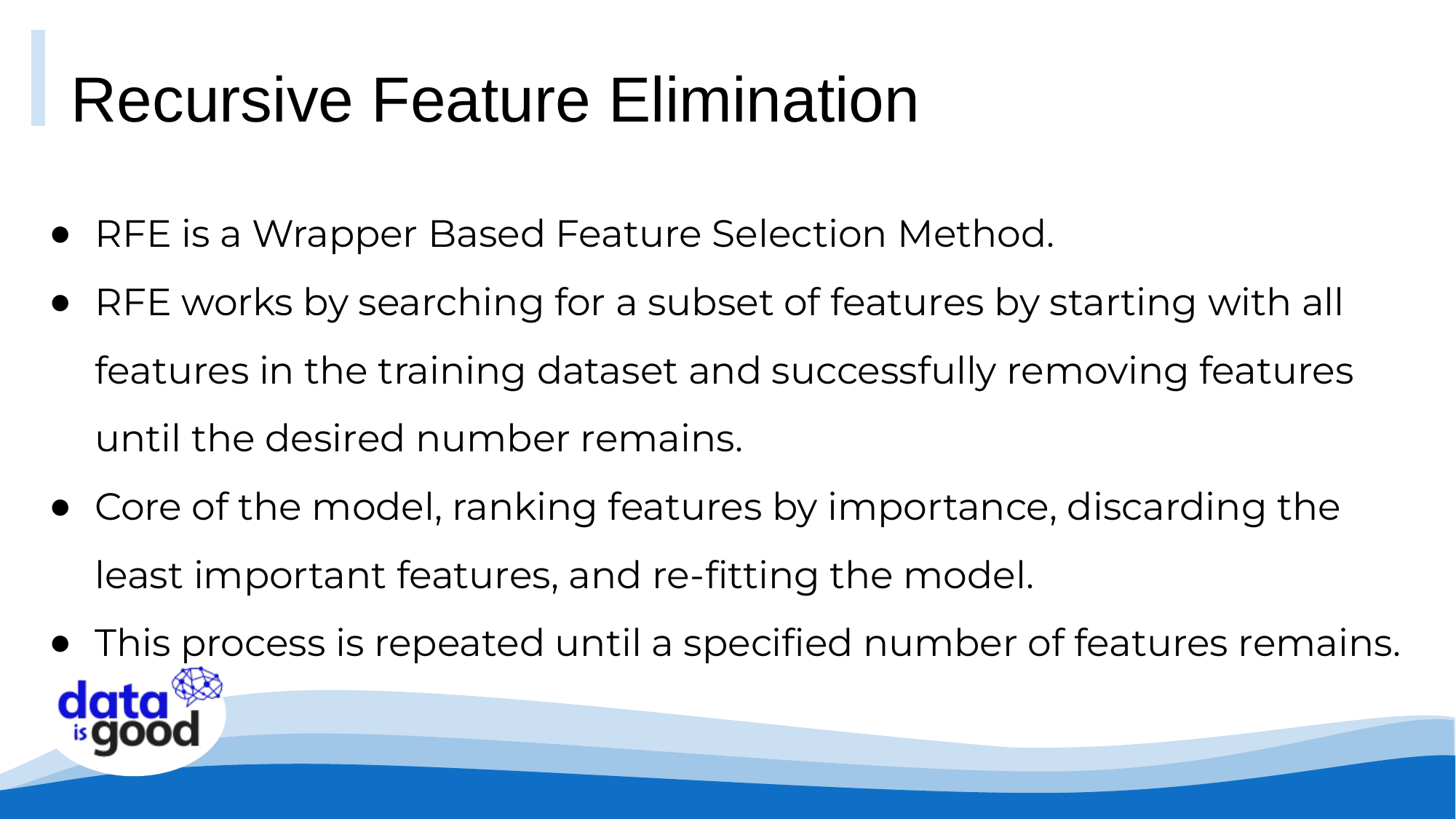

# Recursive Feature Elimination
RFE is a Wrapper Based Feature Selection Method.
RFE works by searching for a subset of features by starting with all features in the training dataset and successfully removing features until the desired number remains.
Core of the model, ranking features by importance, discarding the least important features, and re-fitting the model.
This process is repeated until a specified number of features remains.